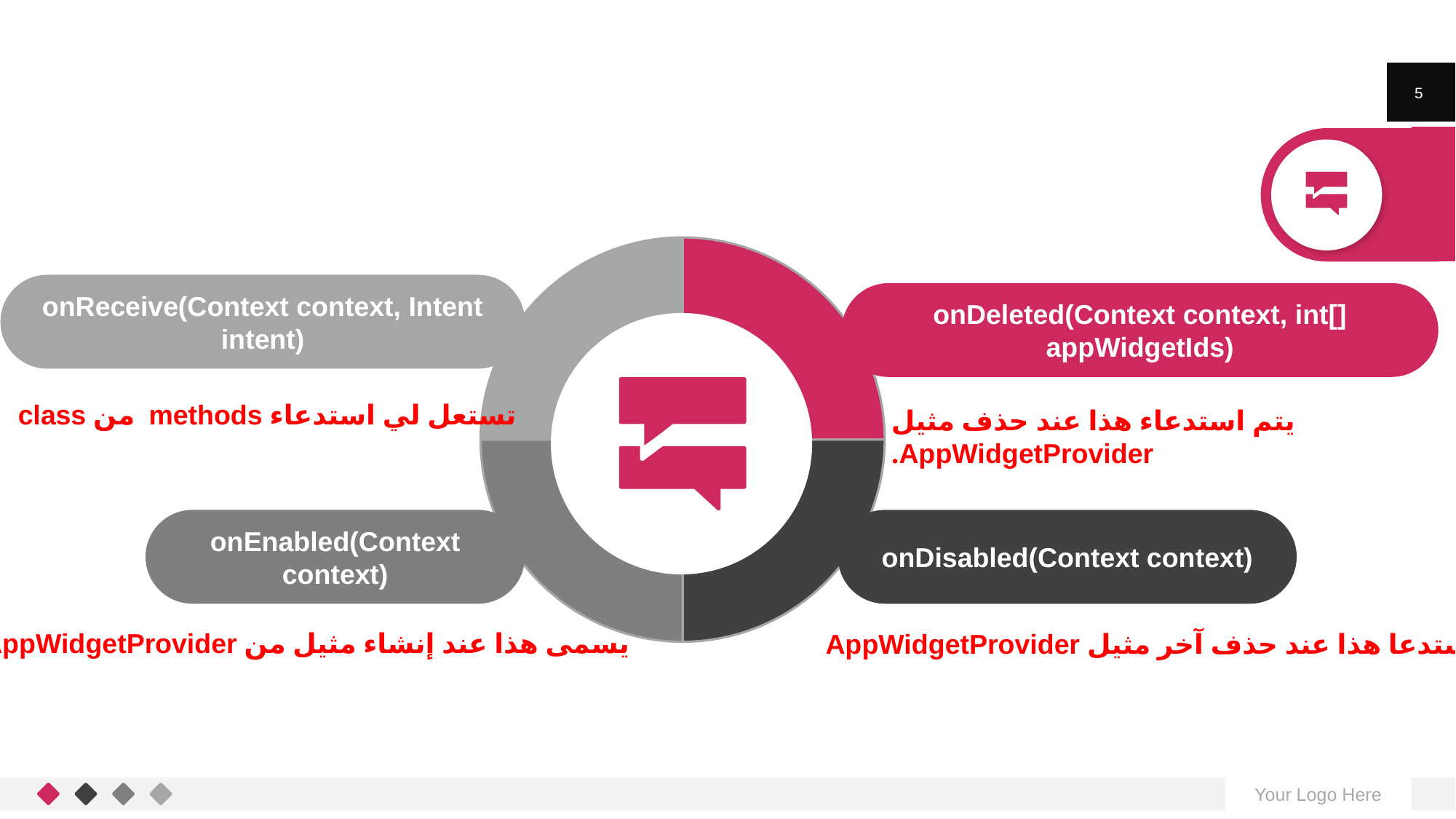

5

Method & Description

### Chart

| Category | Sales |
|---|---|
| Lorem Ipsum 01 | 0.2 |
| Lorem Ipsum 02 | 0.2 |
| Lorem Ipsum 03 | 0.2 |
| Lorem Ipsum 04 | 0.2 |

onReceive(Context context, Intent intent)
onDeleted(Context context, int[] appWidgetIds)
يتم استدعاء هذا عند حذف مثيل AppWidgetProvider.
تستعل لي استدعاء methods  من class
onEnabled(Context context)
onDisabled(Context context)
يسمى هذا عند إنشاء مثيل من AppWidgetProvider
يستدعا هذا عند حذف آخر مثيل AppWidgetProvider
Your Logo Here